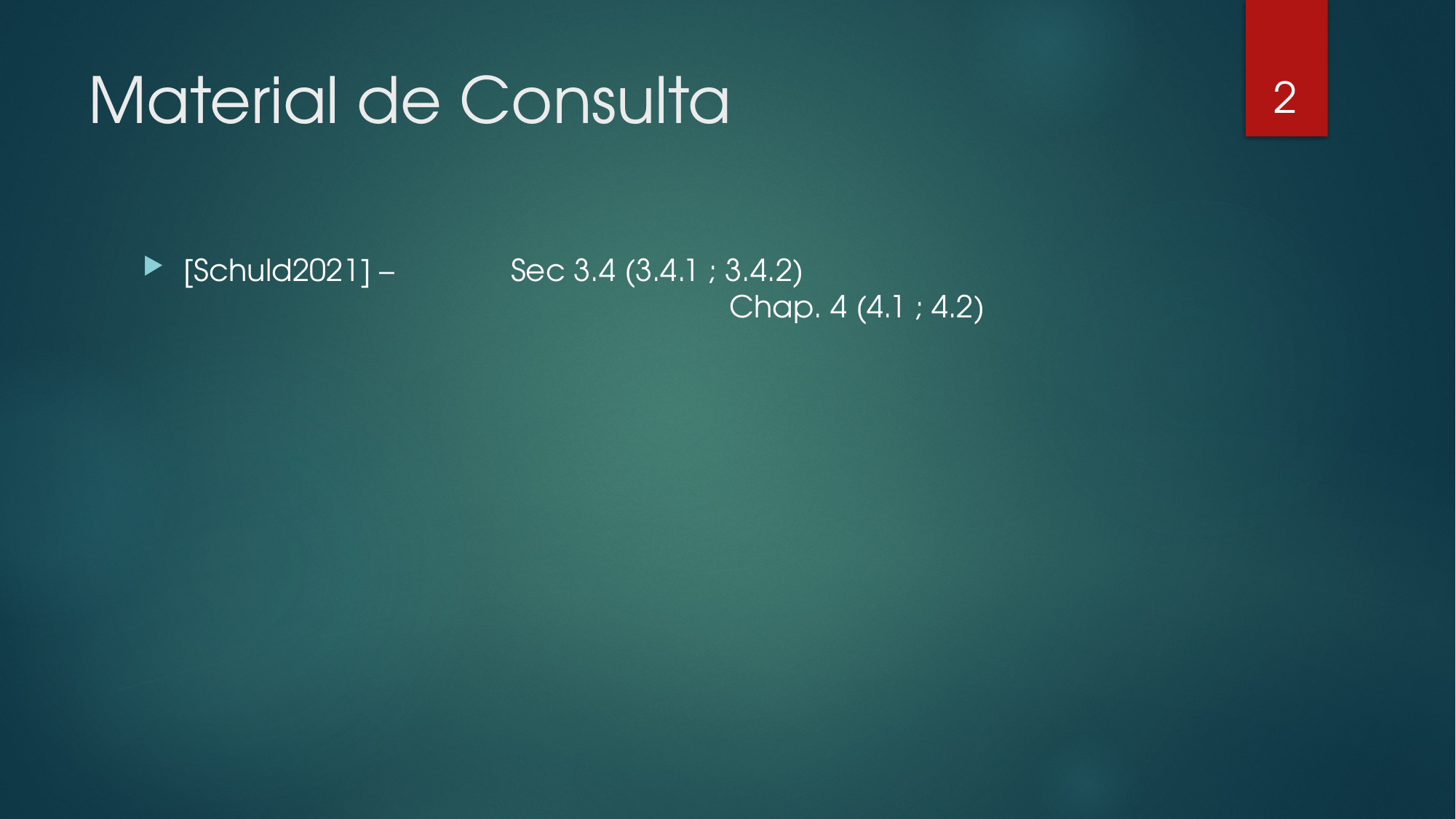

2
# Material de Consulta
[Schuld2021] – 	Sec 3.4 (3.4.1 ; 3.4.2)
					Chap. 4 (4.1 ; 4.2)